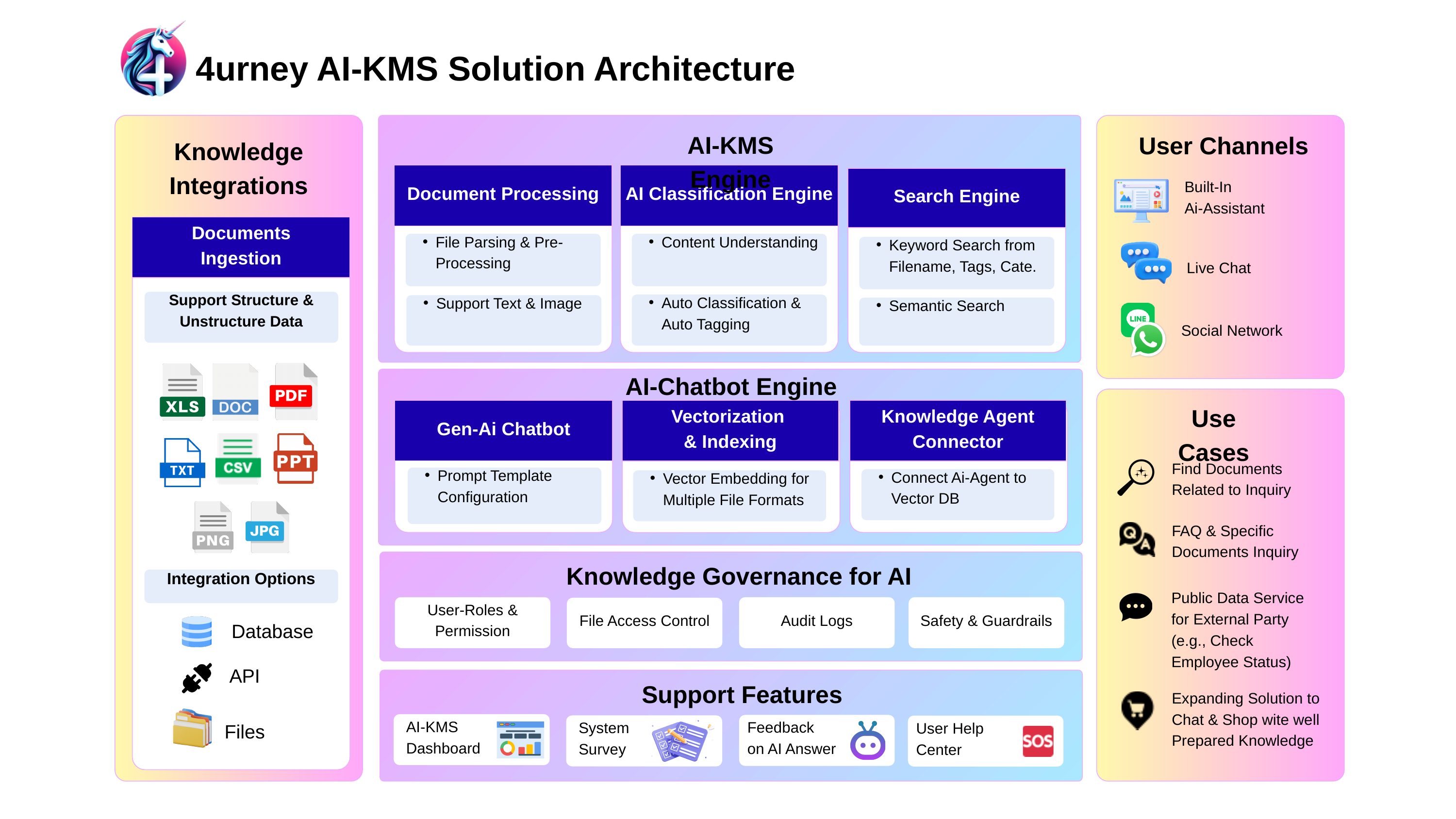

4urney AI-KMS Solution Architecture

AI-KMS Engine
User Channels
Knowledge
Integrations

Document Processing

AI Classification Engine

Search Engine
Built-In
Ai-Assistant

Documents
Ingestion

File Parsing & Pre-Processing

Content Understanding

Keyword Search from Filename, Tags, Cate.

Live Chat

Support Structure & Unstructure Data

Auto Classification & Auto Tagging

Support Text & Image

Semantic Search

Social Network

AI-Chatbot Engine

Use Cases

Gen-Ai Chatbot

Knowledge Agent Connector

Vectorization
& Indexing

Find Documents
Related to Inquiry

Prompt Template Configuration

Connect Ai-Agent to Vector DB

Vector Embedding for Multiple File Formats

FAQ & Specific Documents Inquiry

Knowledge Governance for AI

Integration Options
Public Data Service for External Party
(e.g., Check Employee Status)

User-Roles & Permission

Audit Logs

Safety & Guardrails

File Access Control
Database

API

Support Features
Expanding Solution to Chat & Shop wite well Prepared Knowledge

  AI-KMS
  Dashboard

 Feedback
 on AI Answer

  System
  Survey

 User Help
 Center
Files